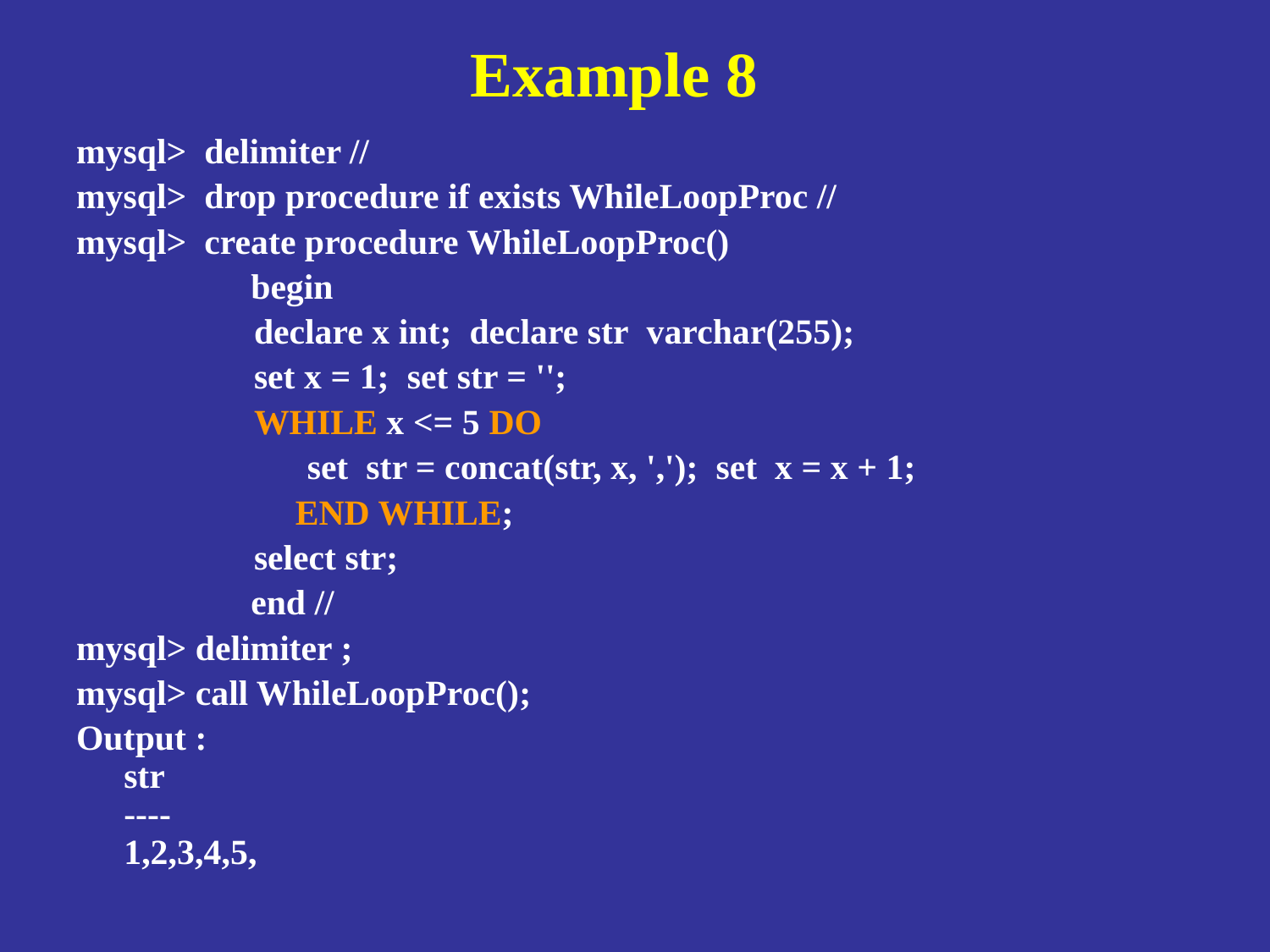

# Example 8
mysql>  delimiter //
mysql>  drop procedure if exists WhileLoopProc //
mysql>  create procedure WhileLoopProc()
		begin
                    declare x int;  declare str  varchar(255);
                    set x = 1;  set str = '';
                    WHILE x <= 5 DO
                          set  str = concat(str, x, ',');  set  x = x + 1;
              	     END WHILE;
                    select str;
       	end //
mysql> delimiter ;
mysql> call WhileLoopProc();
Output :
	str
	----
	1,2,3,4,5,